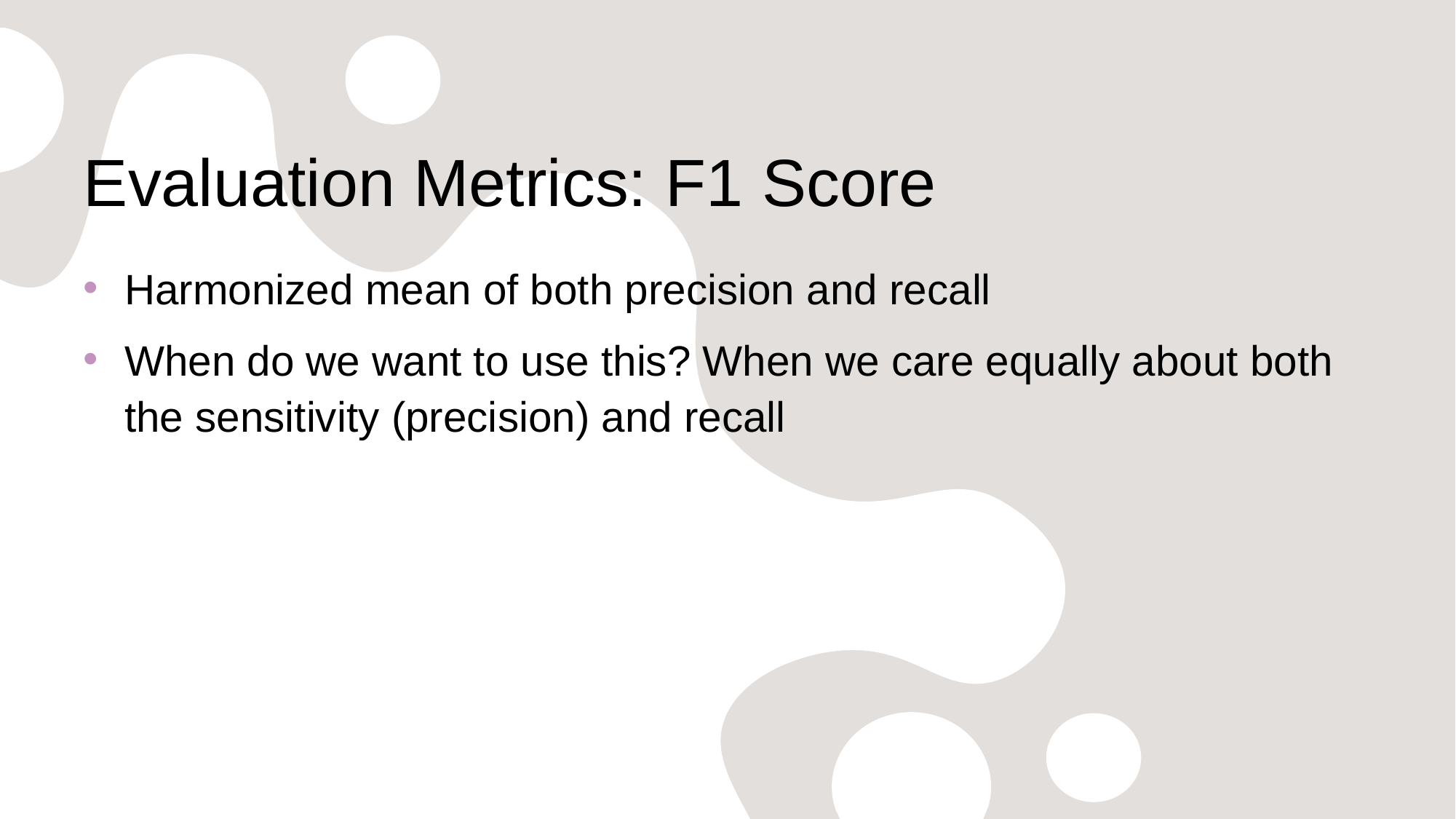

# Evaluation Metrics: F1 Score
Harmonized mean of both precision and recall
When do we want to use this? When we care equally about both the sensitivity (precision) and recall